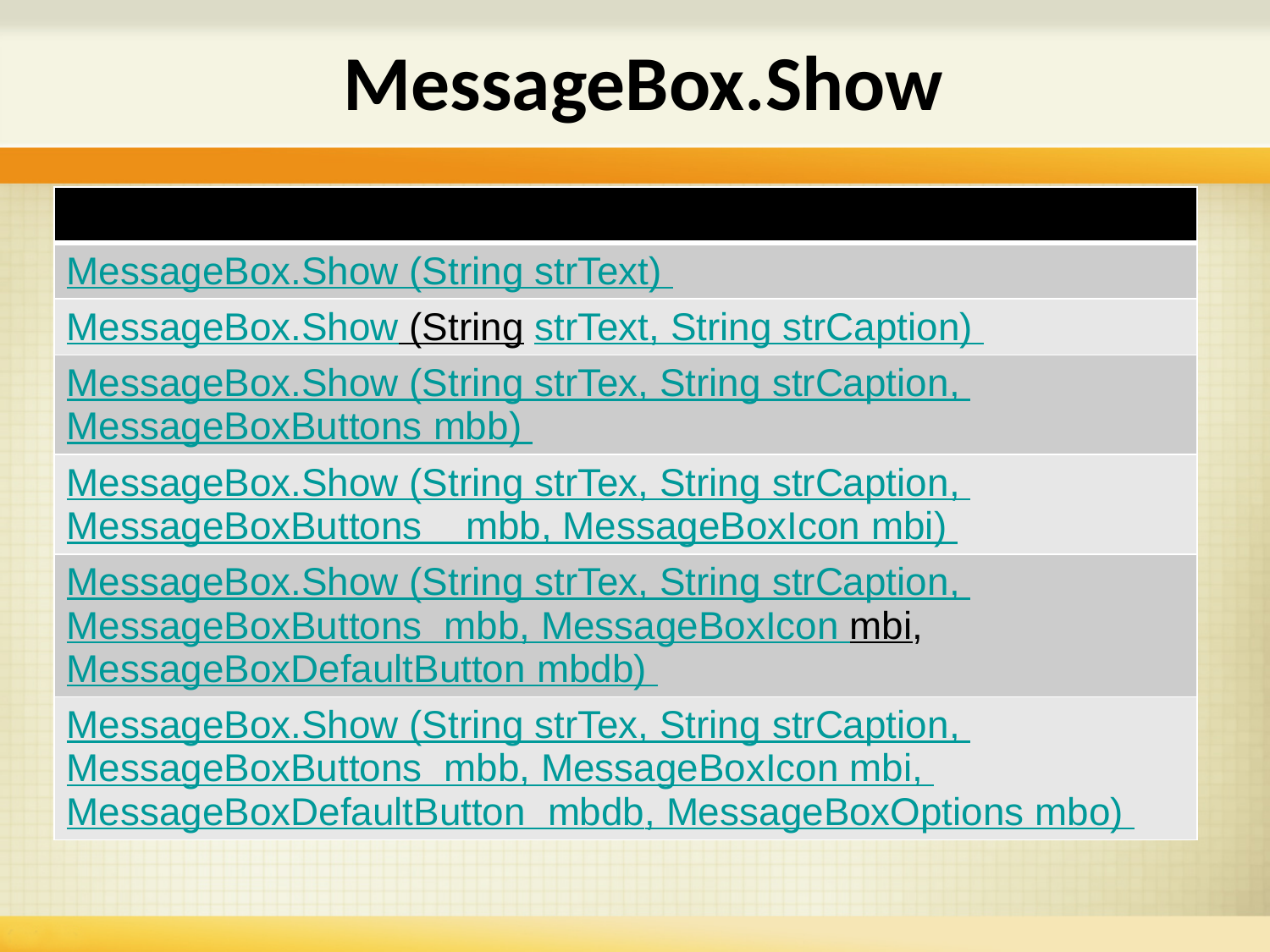

# MessageBox.Show
|  |
| --- |
| MessageBox.Show (String strText) |
| MessageBox.Show (String strText, String strCaption) |
| MessageBox.Show (String strTex, String strCaption, MessageBoxButtons mbb) |
| MessageBox.Show (String strTex, String strCaption, MessageBoxButtons mbb, MessageBoxIcon mbi) |
| MessageBox.Show (String strTex, String strCaption, MessageBoxButtons mbb, MessageBoxIcon mbi, MessageBoxDefaultButton mbdb) |
| MessageBox.Show (String strTex, String strCaption, MessageBoxButtons mbb, MessageBoxIcon mbi, MessageBoxDefaultButton mbdb, MessageBoxOptions mbo) |